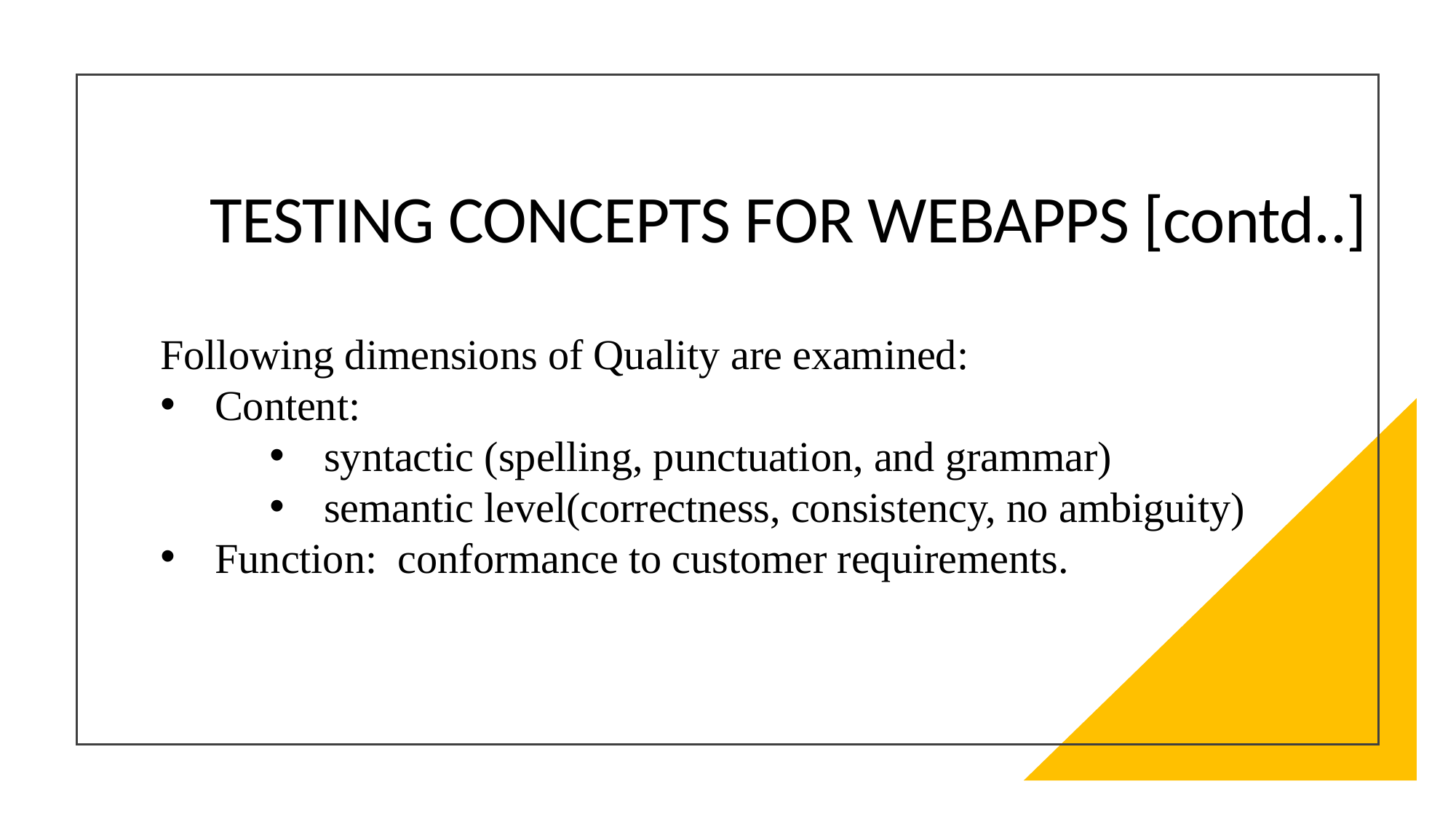

# TESTING CONCEPTS FOR WEBAPPS [contd..]
Following dimensions of Quality are examined:
Content:
syntactic (spelling, punctuation, and grammar)
semantic level(correctness, consistency, no ambiguity)
Function:  conformance to customer requirements.